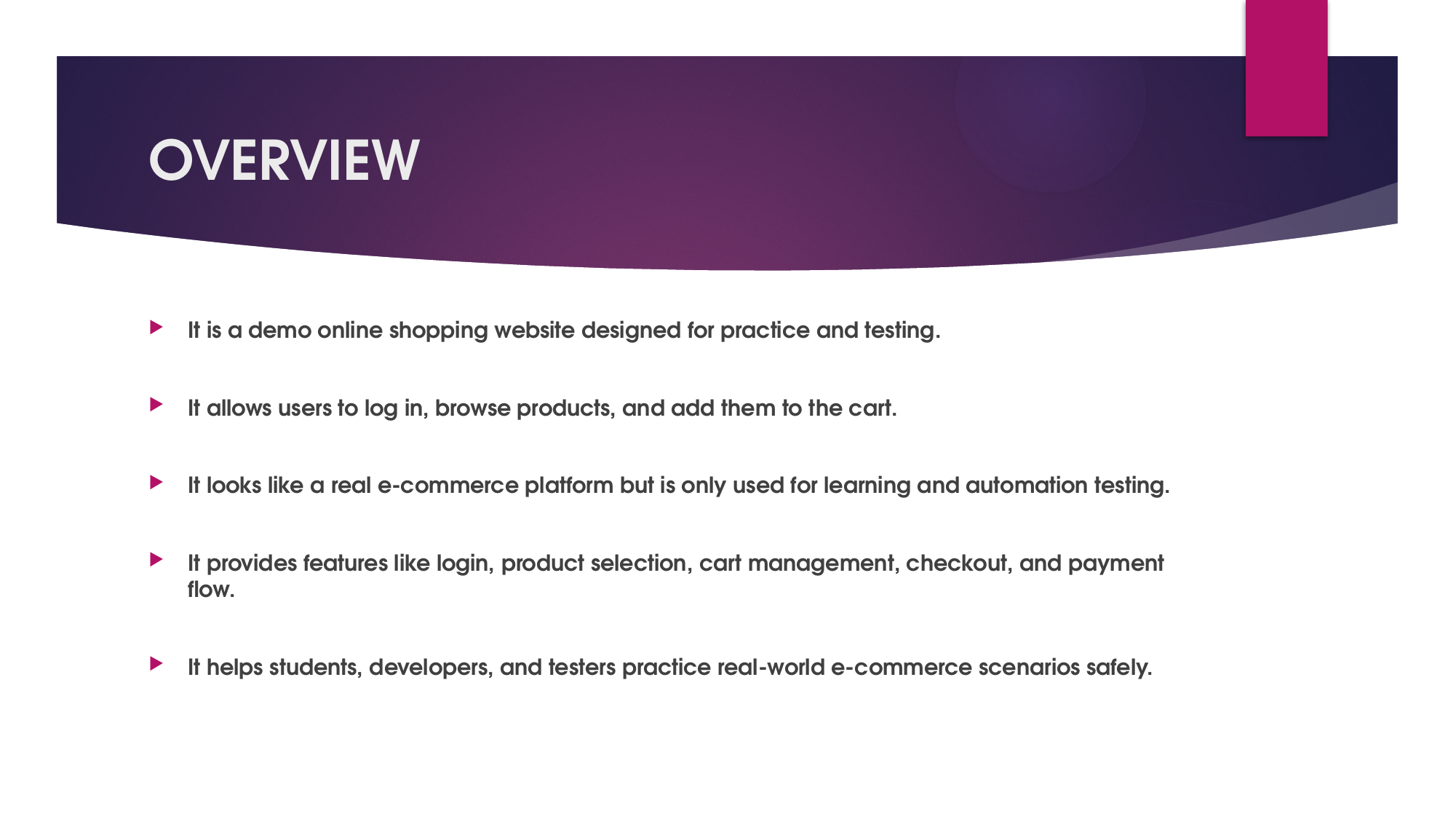

# OVERVIEW
It is a demo online shopping website designed for practice and testing.

It allows users to log in, browse products, and add them to the cart.

It looks like a real e-commerce platform but is only used for learning and automation testing.

It provides features like login, product selection, cart management, checkout, and payment flow.

It helps students, developers, and testers practice real-world e-commerce scenarios safely.